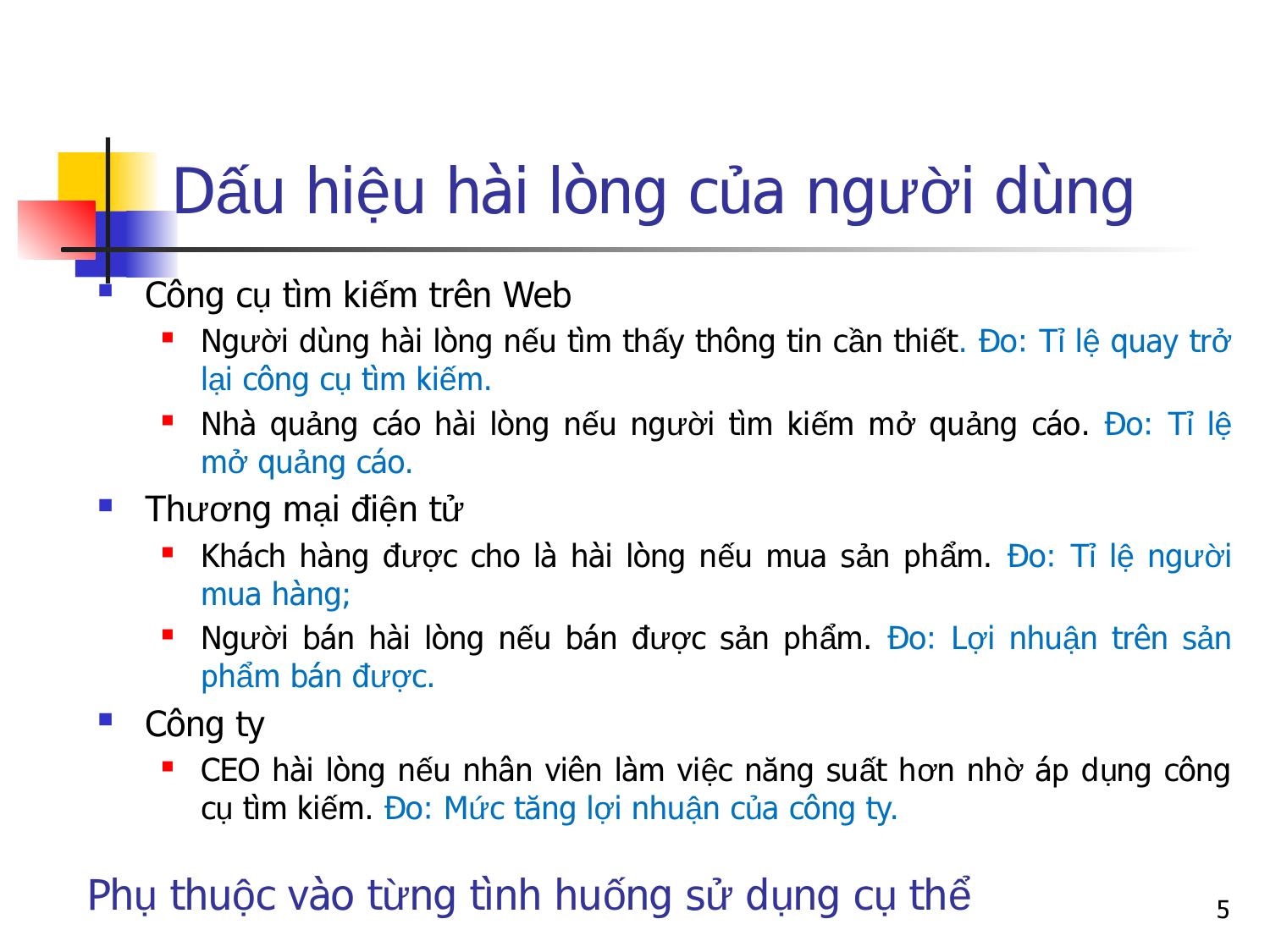

# Dấu hiệu hài lòng của người dùng
Công cụ tìm kiếm trên Web
Người dùng hài lòng nếu tìm thấy thông tin cần thiết. Đo: Tỉ lệ quay trở lại công cụ tìm kiếm.
Nhà quảng cáo hài lòng nếu người tìm kiếm mở quảng cáo. Đo: Tỉ lệ mở quảng cáo.
Thương mại điện tử
Khách hàng được cho là hài lòng nếu mua sản phẩm. Đo: Tỉ lệ người mua hàng;
Người bán hài lòng nếu bán được sản phẩm. Đo: Lợi nhuận trên sản phẩm bán được.
Công ty
CEO hài lòng nếu nhân viên làm việc năng suất hơn nhờ áp dụng công cụ tìm kiếm. Đo: Mức tăng lợi nhuận của công ty.
Phụ thuộc vào từng tình huống sử dụng cụ thể
5